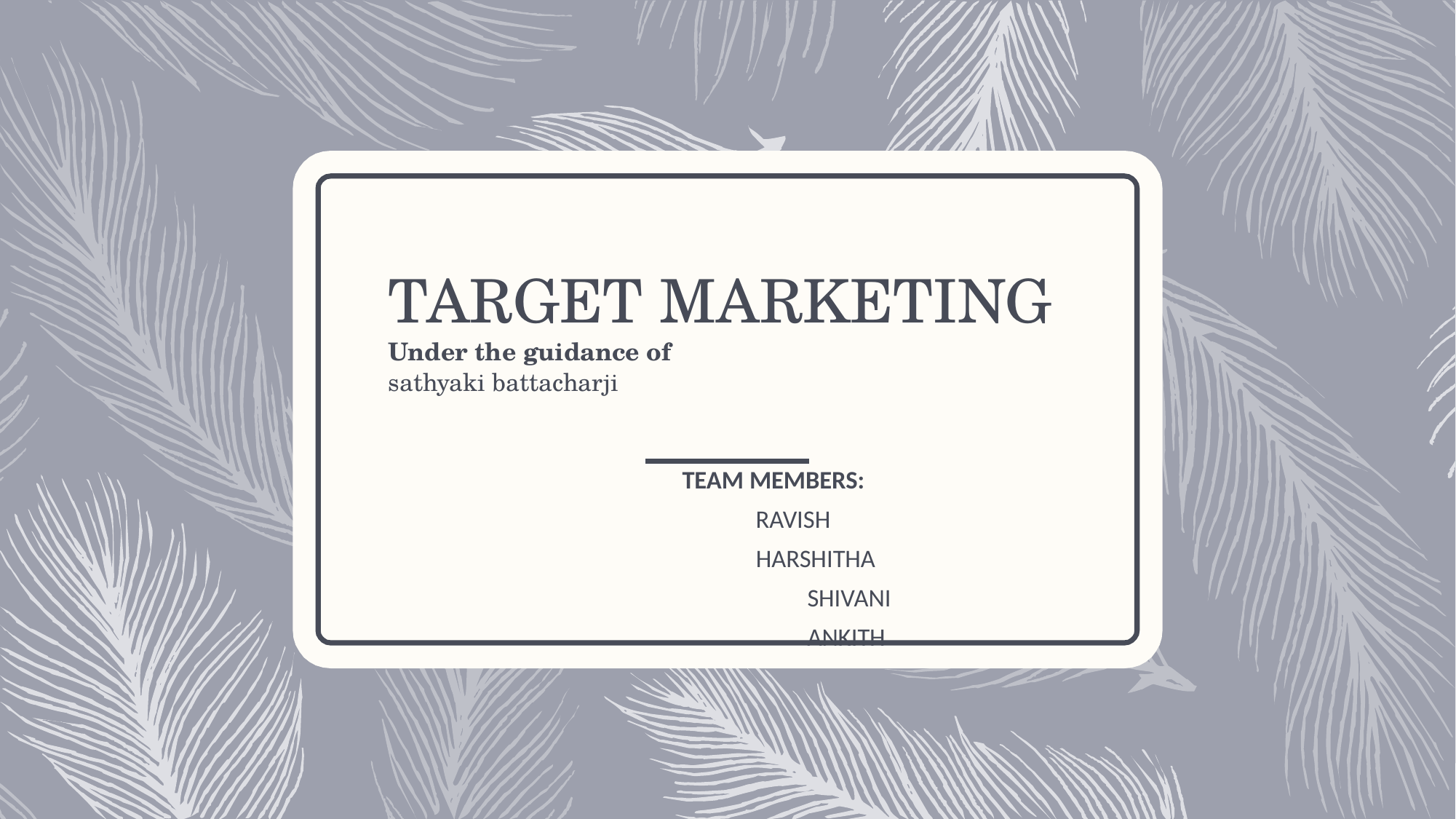

# TARGET MARKETING Under the guidance of sathyaki battacharji
              			TEAM MEMBERS:
        		       RAVISH
		               HARSHITHA
                                           SHIVANI
                                          ANKITH